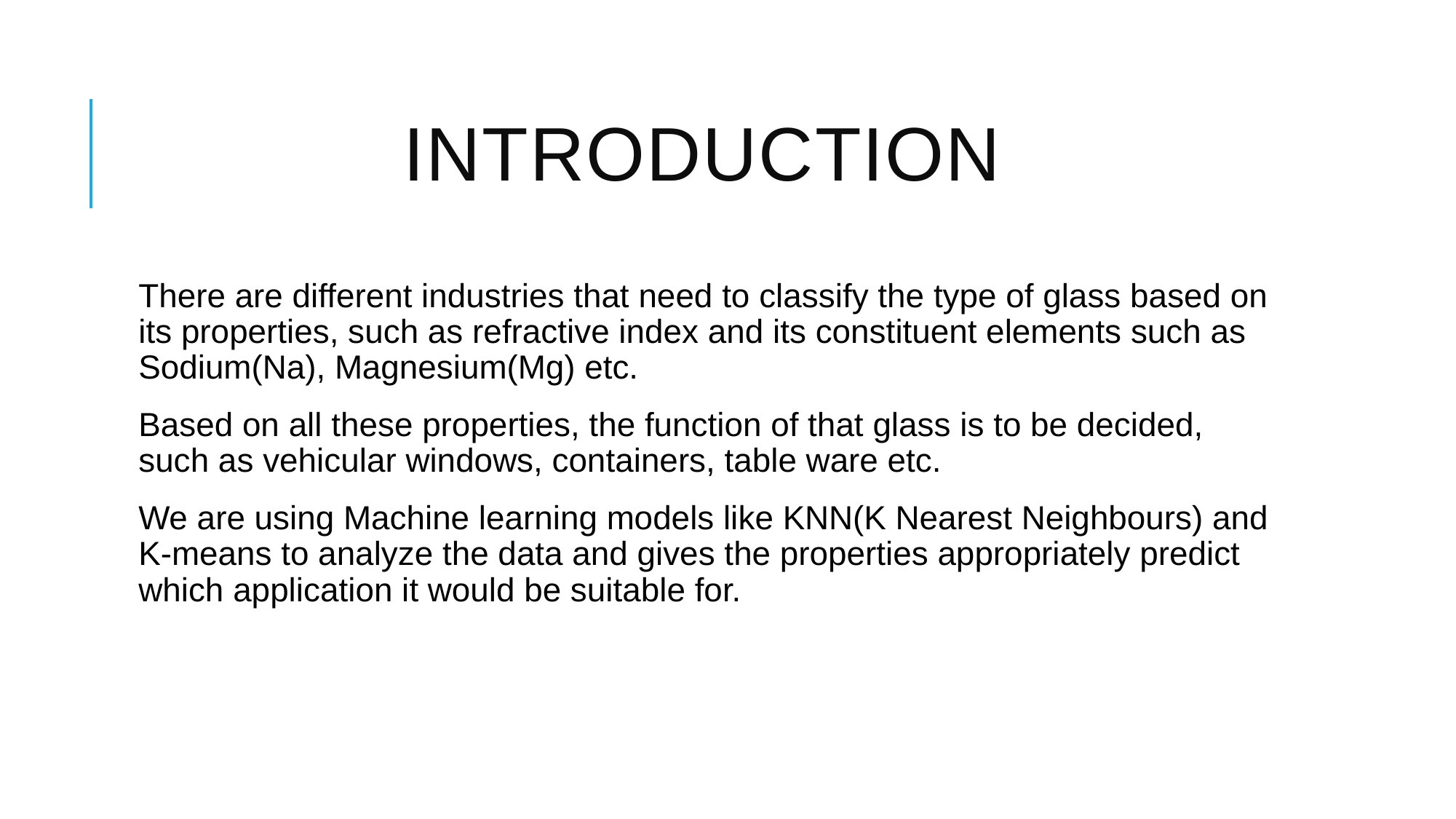

# INTRODUCTION
There are different industries that need to classify the type of glass based on its properties, such as refractive index and its constituent elements such as Sodium(Na), Magnesium(Mg) etc.
Based on all these properties, the function of that glass is to be decided, such as vehicular windows, containers, table ware etc.
We are using Machine learning models like KNN(K Nearest Neighbours) and K-means to analyze the data and gives the properties appropriately predict which application it would be suitable for.